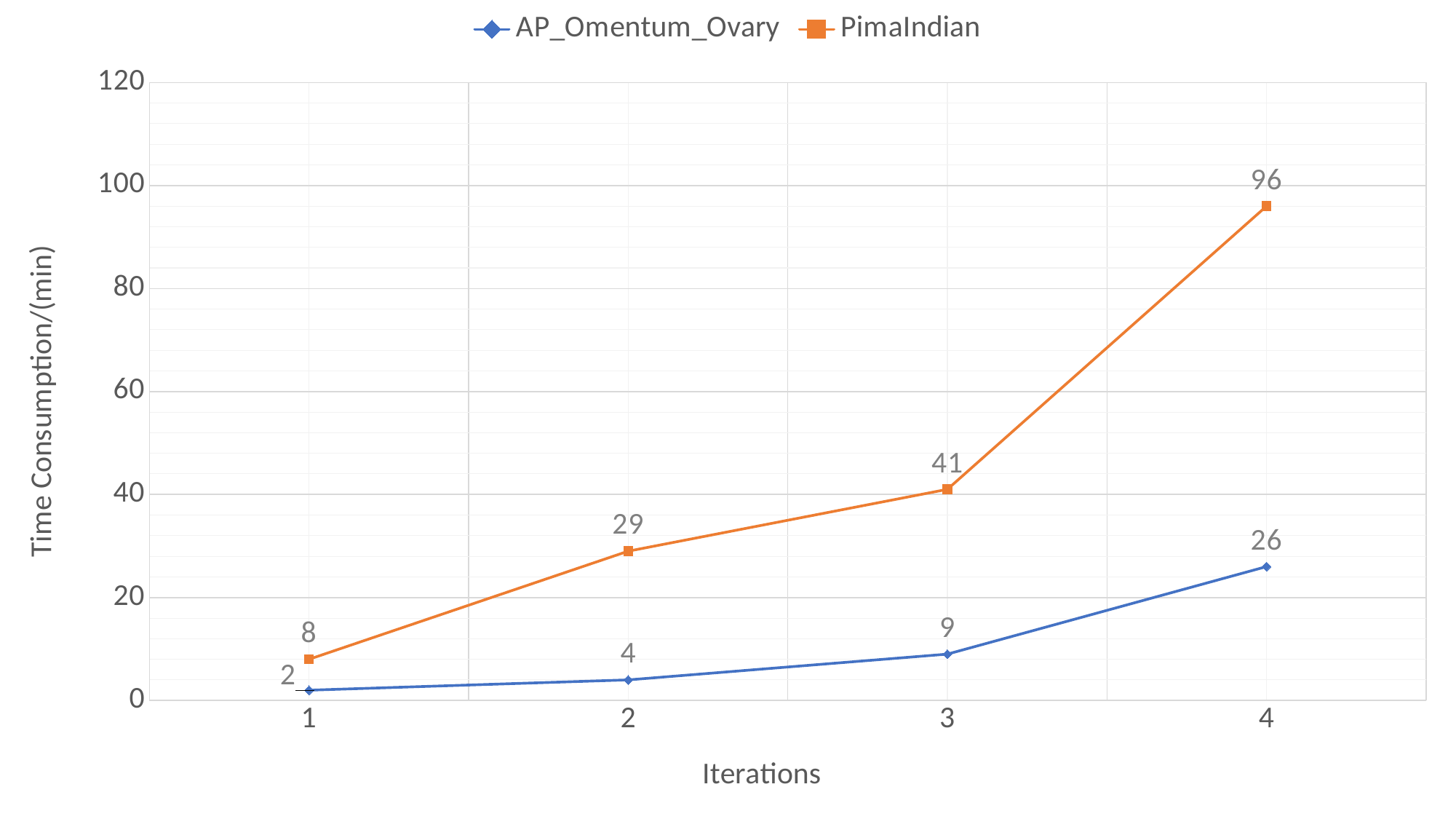

### Chart

| Category | AP_Omentum_Ovary | PimaIndian |
|---|---|---|
| 1 | 2.0 | 8.0 |
| 2 | 4.0 | 29.0 |
| 3 | 9.0 | 41.0 |
| 4 | 26.0 | 96.0 |